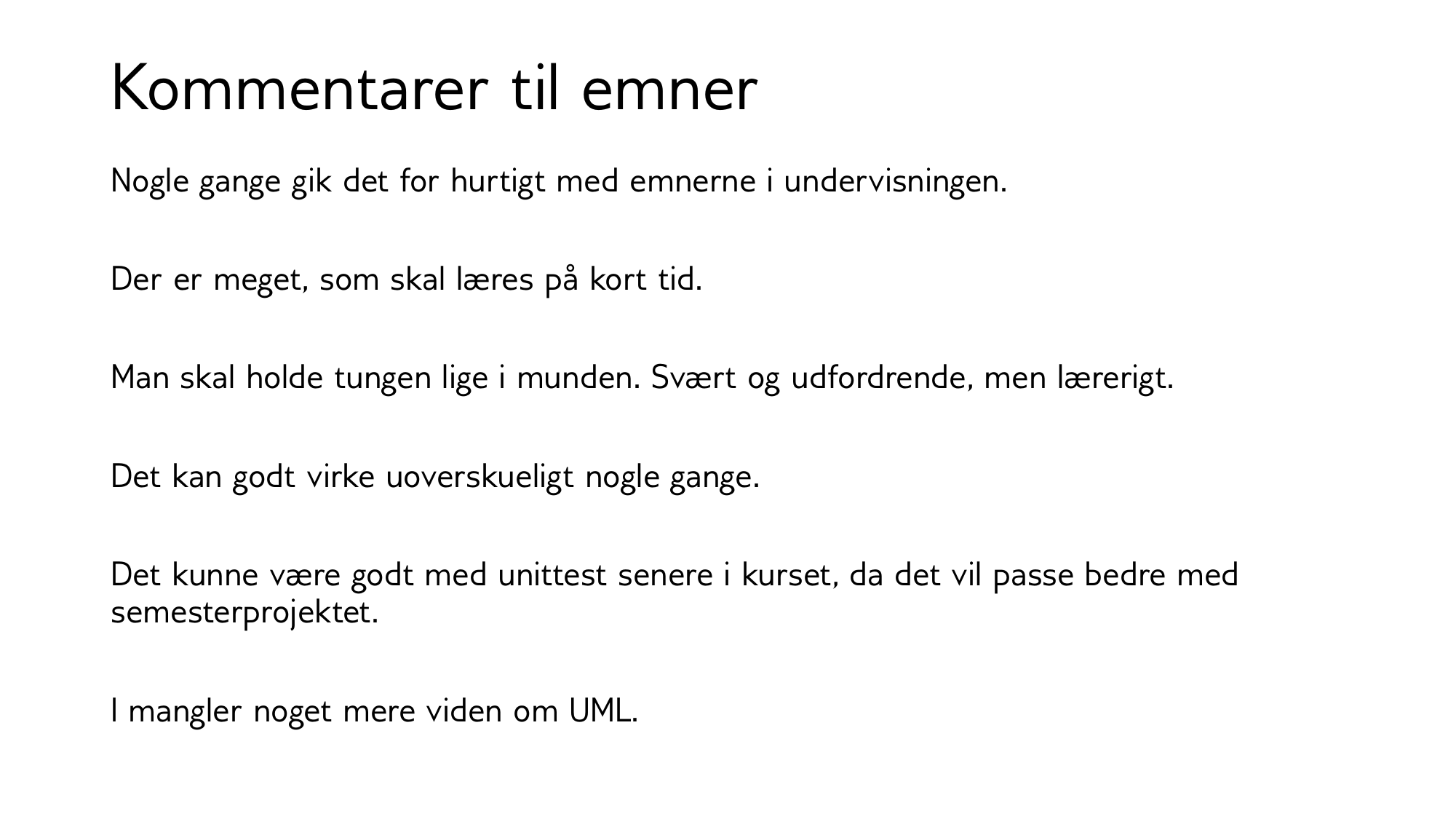

# Kommentarer til emner
Nogle gange gik det for hurtigt med emnerne i undervisningen.

Der er meget, som skal læres på kort tid.

Man skal holde tungen lige i munden. Svært og udfordrende, men lærerigt.

Det kan godt virke uoverskueligt nogle gange.

Det kunne være godt med unittest senere i kurset, da det vil passe bedre med semesterprojektet.

I mangler noget mere viden om UML.